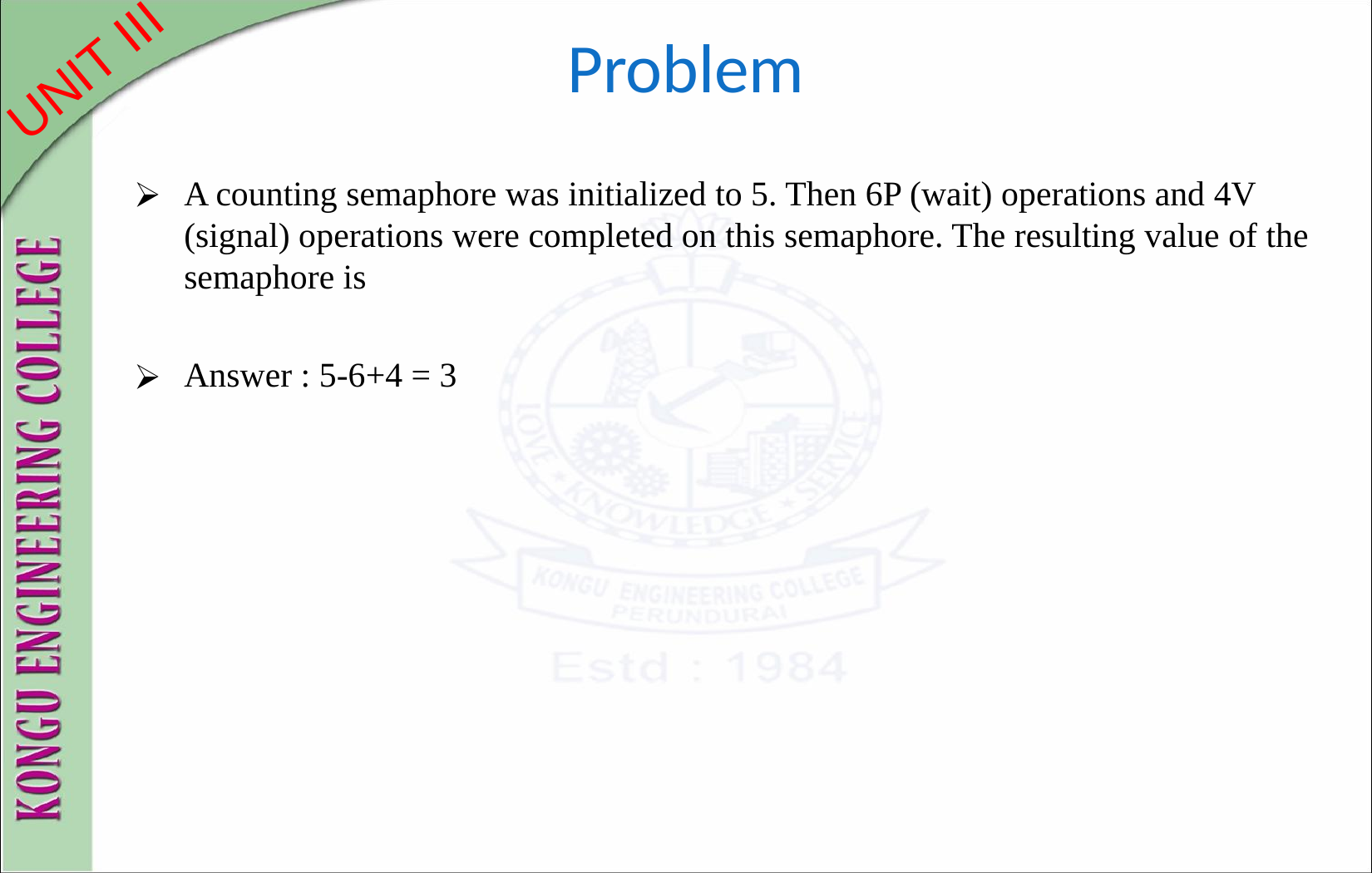

# Problem
A counting semaphore was initialized to 5. Then 6P (wait) operations and 4V (signal) operations were completed on this semaphore. The resulting value of the semaphore is

Answer : 5-6+4 = 3